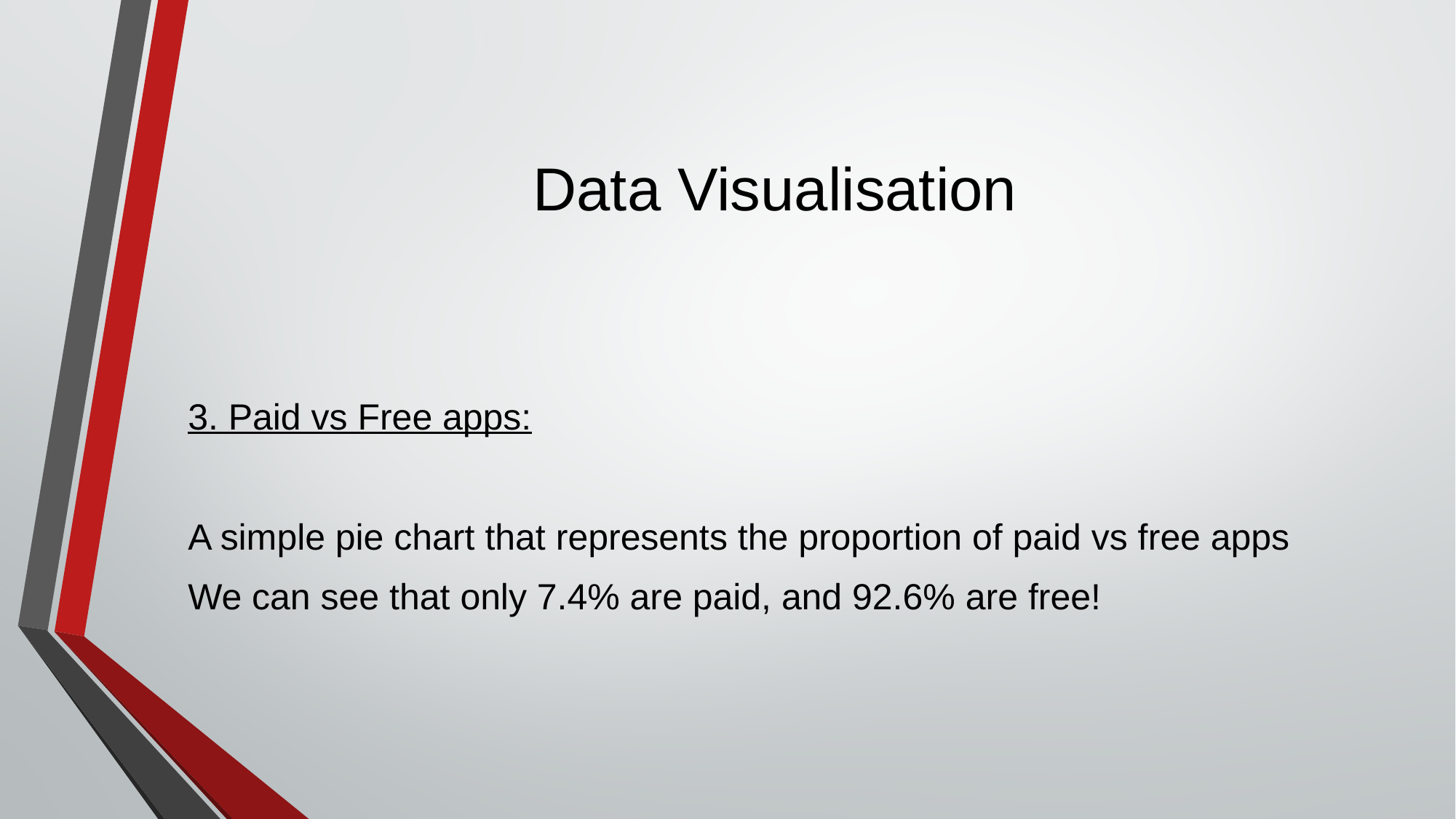

Data Visualisation
3. Paid vs Free apps:

A simple pie chart that represents the proportion of paid vs free apps
We can see that only 7.4% are paid, and 92.6% are free!